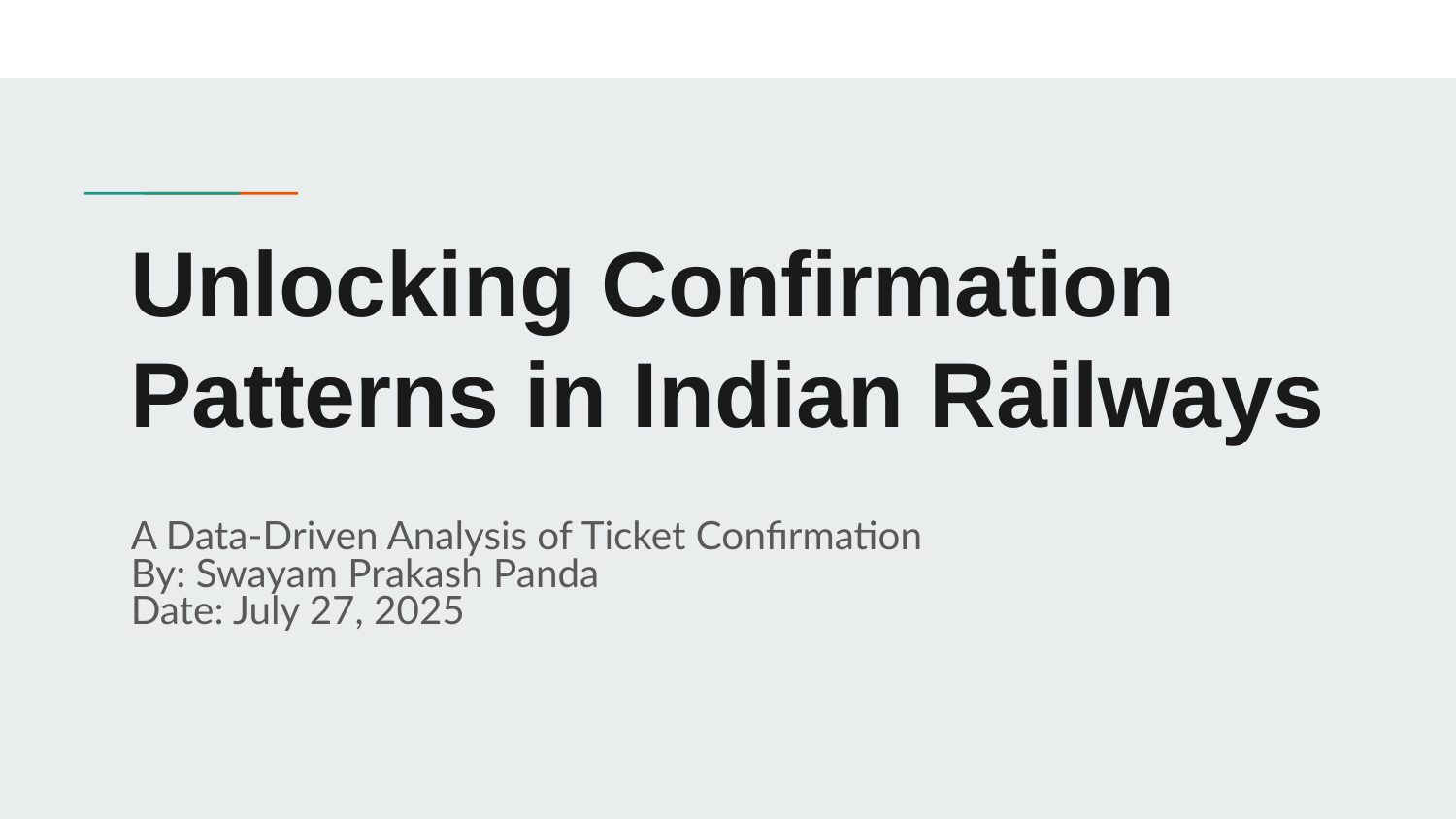

# Unlocking Confirmation Patterns in Indian Railways
A Data-Driven Analysis of Ticket Confirmation
By: Swayam Prakash Panda
Date: July 27, 2025